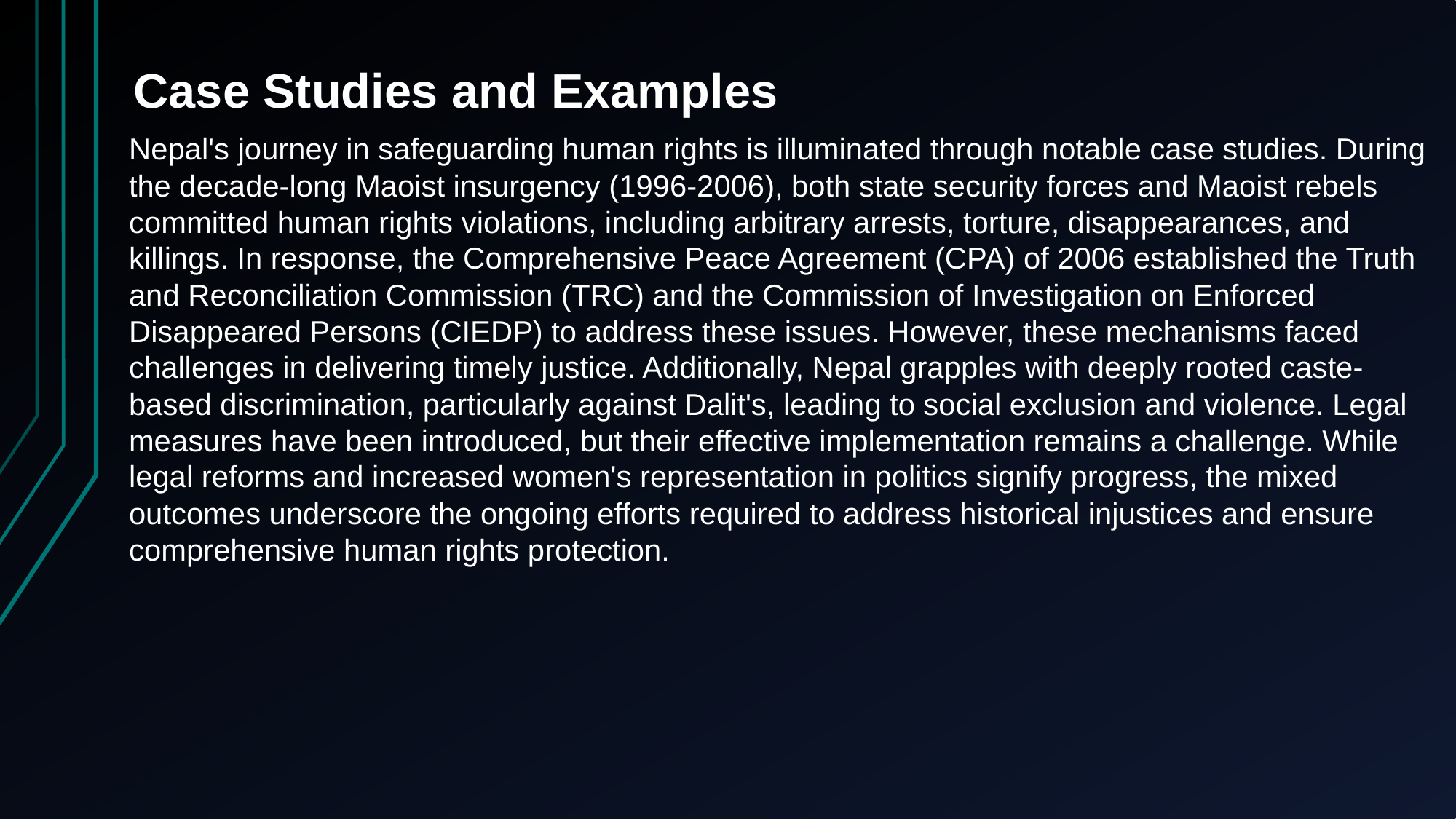

Case Studies and Examples
Nepal's journey in safeguarding human rights is illuminated through notable case studies. During the decade-long Maoist insurgency (1996-2006), both state security forces and Maoist rebels committed human rights violations, including arbitrary arrests, torture, disappearances, and killings. In response, the Comprehensive Peace Agreement (CPA) of 2006 established the Truth and Reconciliation Commission (TRC) and the Commission of Investigation on Enforced Disappeared Persons (CIEDP) to address these issues. However, these mechanisms faced challenges in delivering timely justice. Additionally, Nepal grapples with deeply rooted caste-based discrimination, particularly against Dalit's, leading to social exclusion and violence. Legal measures have been introduced, but their effective implementation remains a challenge. While legal reforms and increased women's representation in politics signify progress, the mixed outcomes underscore the ongoing efforts required to address historical injustices and ensure comprehensive human rights protection.